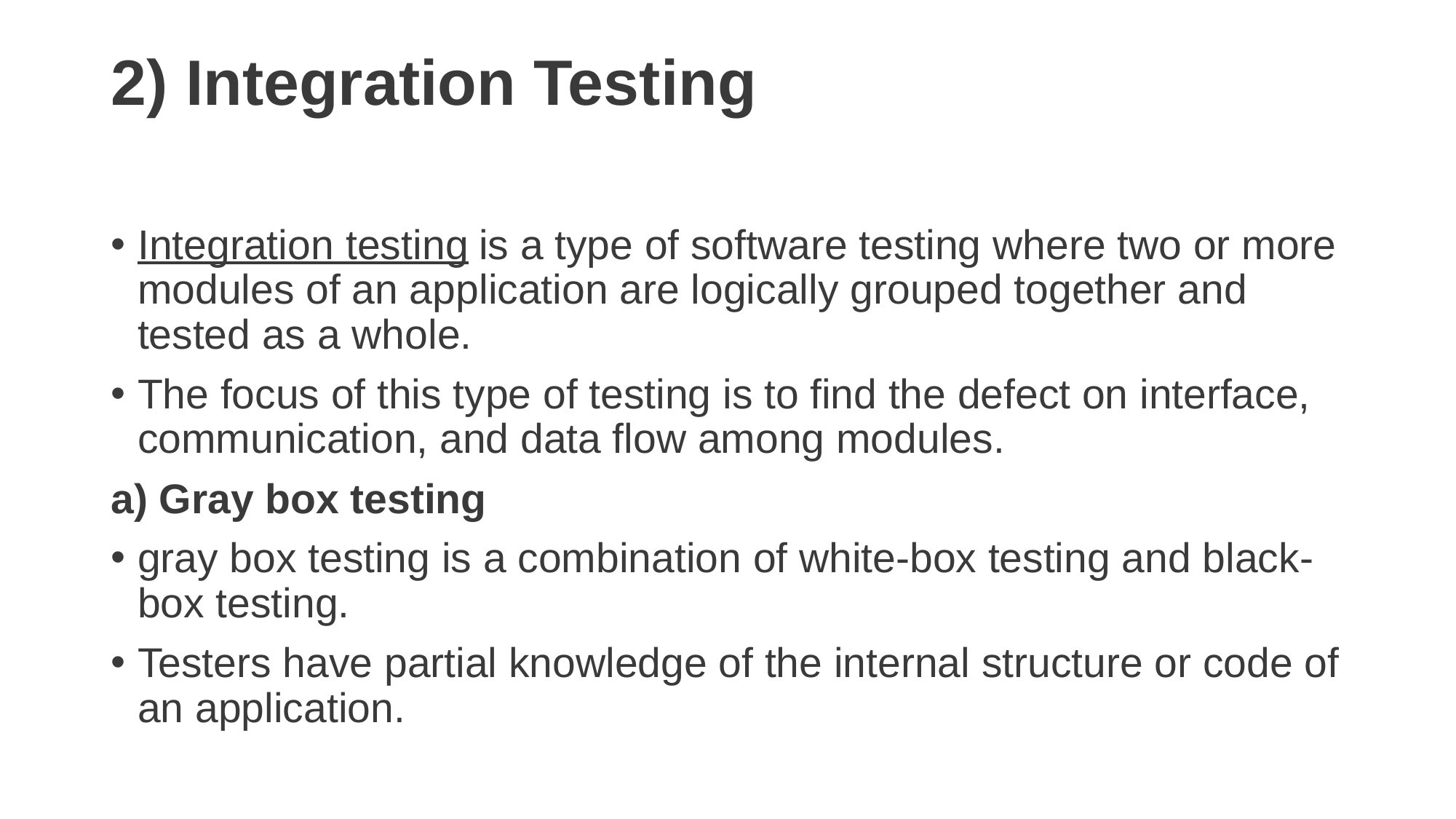

# 2) Integration Testing
Integration testing is a type of software testing where two or more modules of an application are logically grouped together and tested as a whole.
The focus of this type of testing is to find the defect on interface, communication, and data flow among modules.
a) Gray box testing
gray box testing is a combination of white-box testing and black-box testing.
Testers have partial knowledge of the internal structure or code of an application.